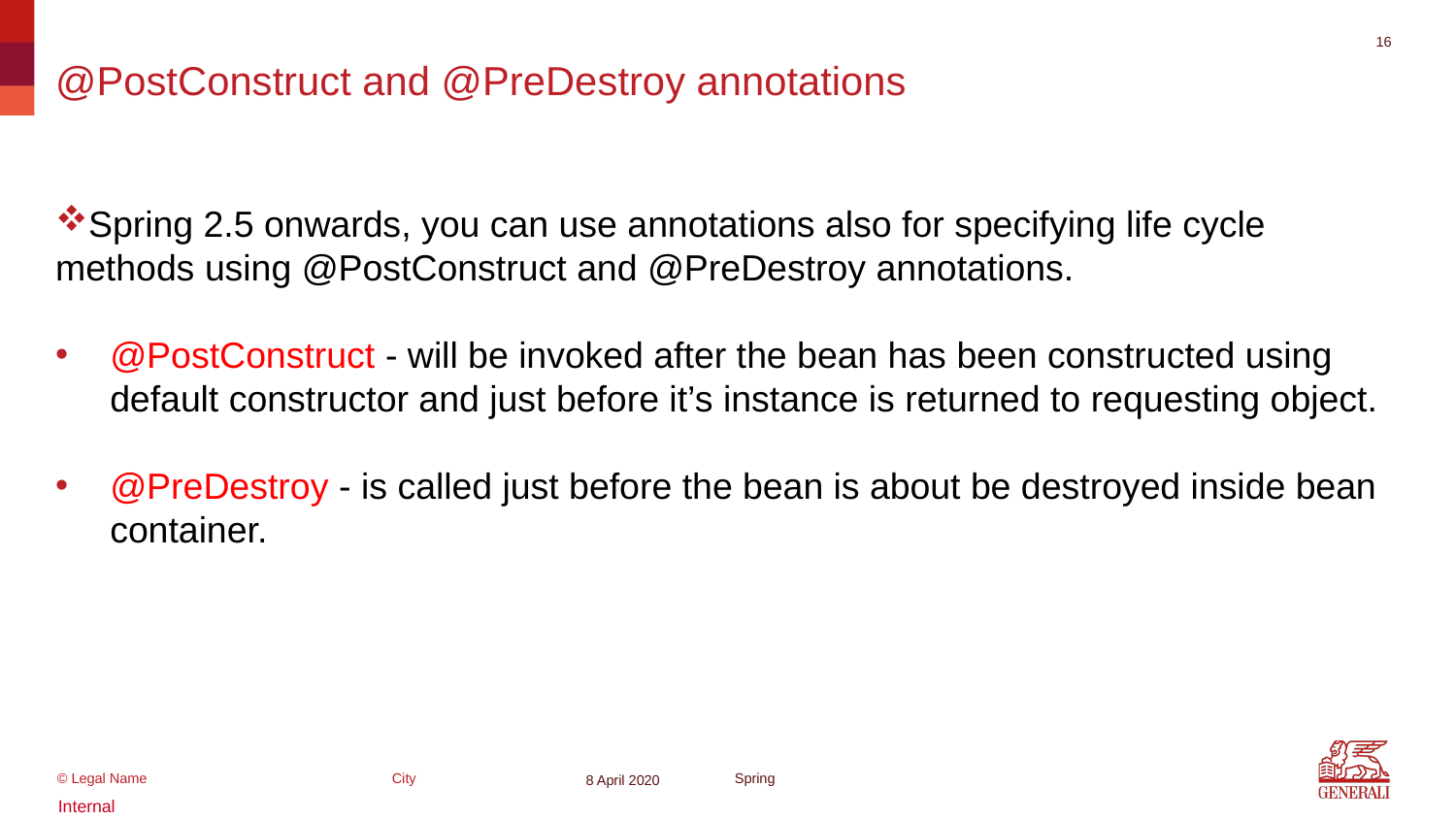

16
# @PostConstruct and @PreDestroy annotations

Spring 2.5 onwards, you can use annotations also for specifying life cycle methods using @PostConstruct and @PreDestroy annotations.

@PostConstruct - will be invoked after the bean has been constructed using default constructor and just before it’s instance is returned to requesting object.

@PreDestroy - is called just before the bean is about be destroyed inside bean container.

8 April 2020
Spring